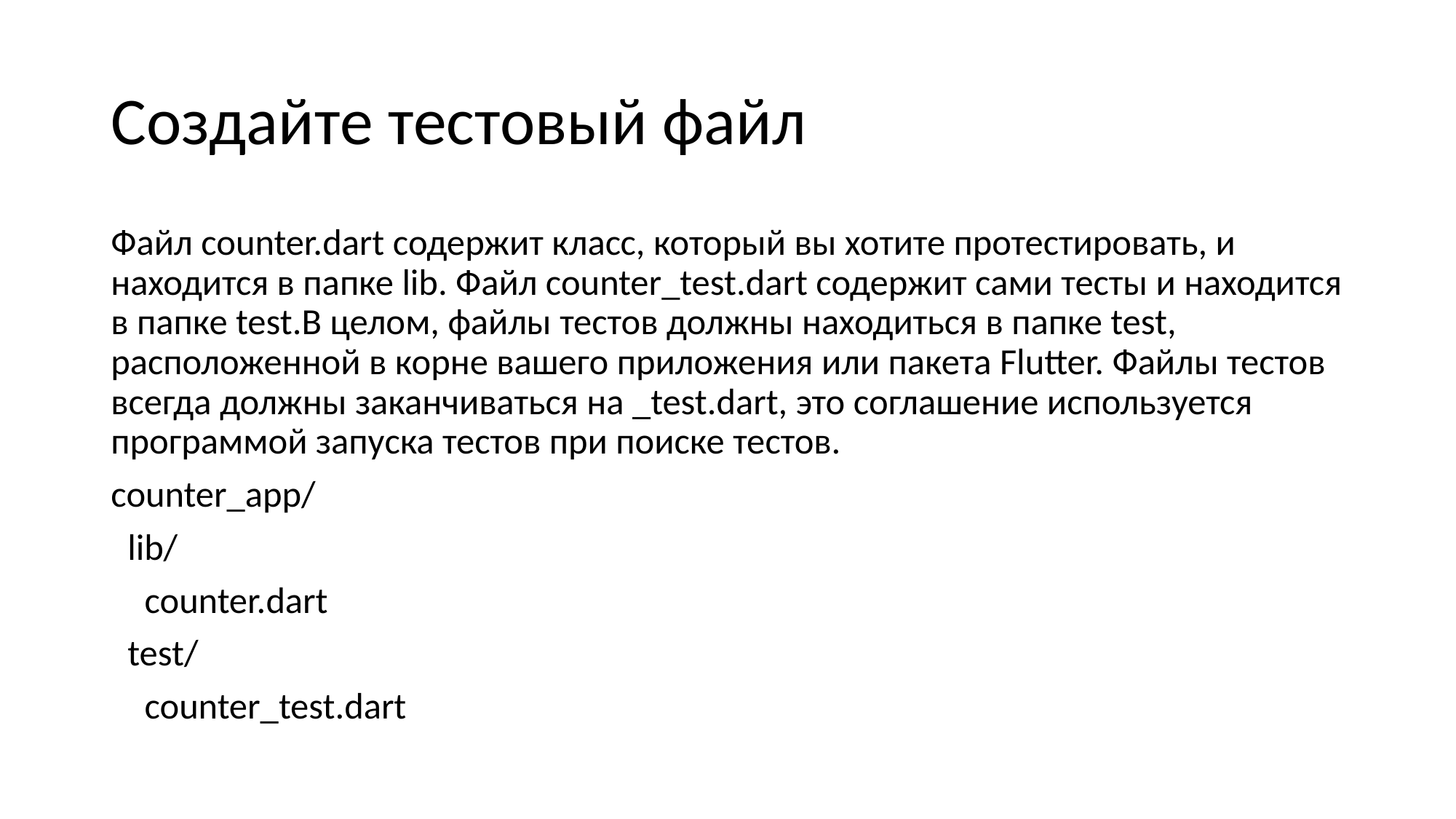

# Создайте тестовый файл
Файл counter.dart содержит класс, который вы хотите протестировать, и находится в папке lib. Файл counter_test.dart содержит сами тесты и находится в папке test.В целом, файлы тестов должны находиться в папке test, расположенной в корне вашего приложения или пакета Flutter. Файлы тестов всегда должны заканчиваться на _test.dart, это соглашение используется программой запуска тестов при поиске тестов.
counter_app/
  lib/
    counter.dart
  test/
    counter_test.dart